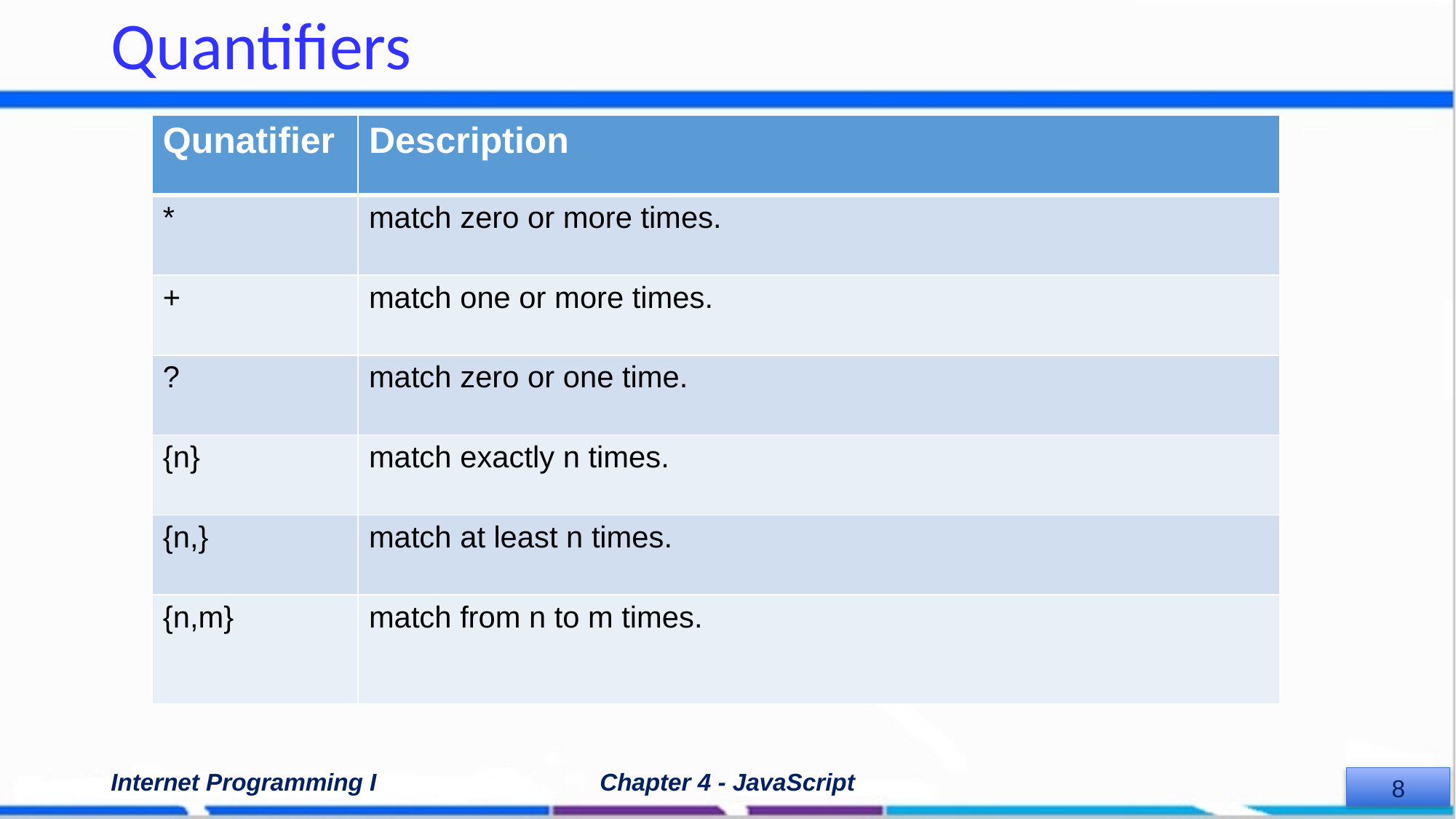

# Quantifiers
| Qunatifier | Description |
| --- | --- |
| \* | match zero or more times. |
| + | match one or more times. |
| ? | match zero or one time. |
| {n} | match exactly n times. |
| {n,} | match at least n times. |
| {n,m} | match from n to m times. |
Internet Programming I
Chapter 4 - JavaScript